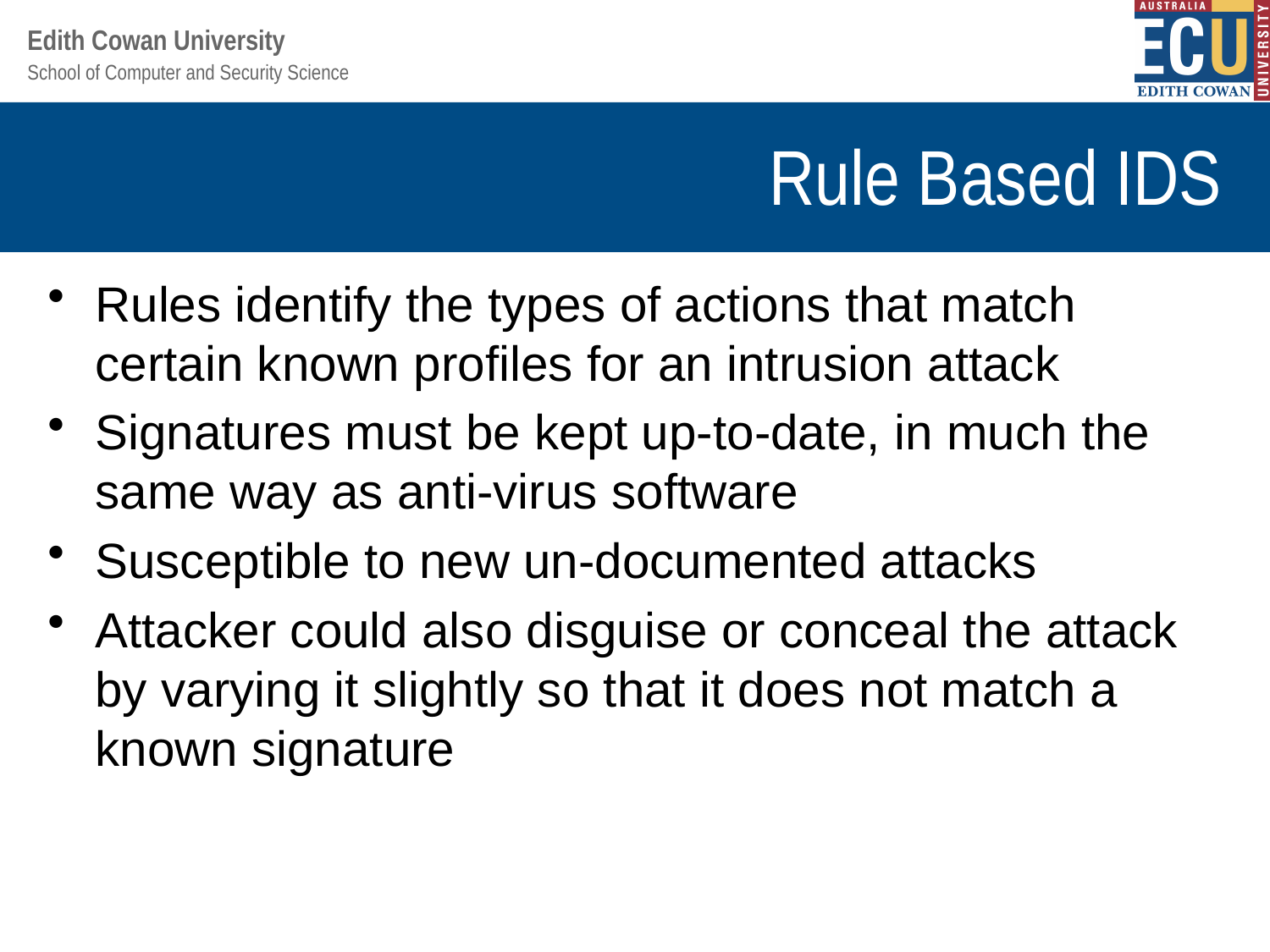

# Rule Based IDS
Rules identify the types of actions that match certain known profiles for an intrusion attack
Signatures must be kept up-to-date, in much the same way as anti-virus software
Susceptible to new un-documented attacks
Attacker could also disguise or conceal the attack by varying it slightly so that it does not match a known signature